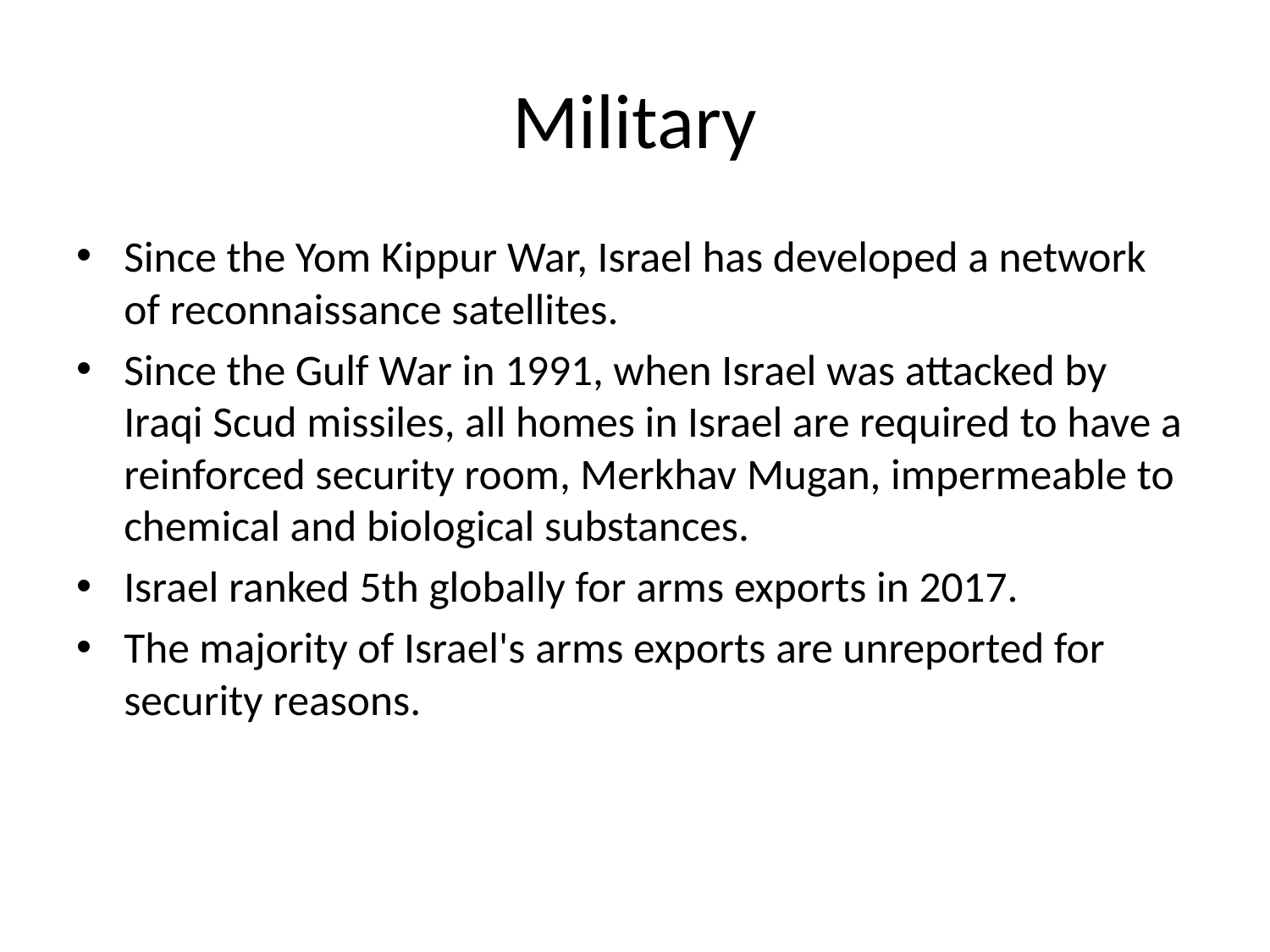

# Military
Since the Yom Kippur War, Israel has developed a network of reconnaissance satellites.
Since the Gulf War in 1991, when Israel was attacked by Iraqi Scud missiles, all homes in Israel are required to have a reinforced security room, Merkhav Mugan, impermeable to chemical and biological substances.
Israel ranked 5th globally for arms exports in 2017.
The majority of Israel's arms exports are unreported for security reasons.